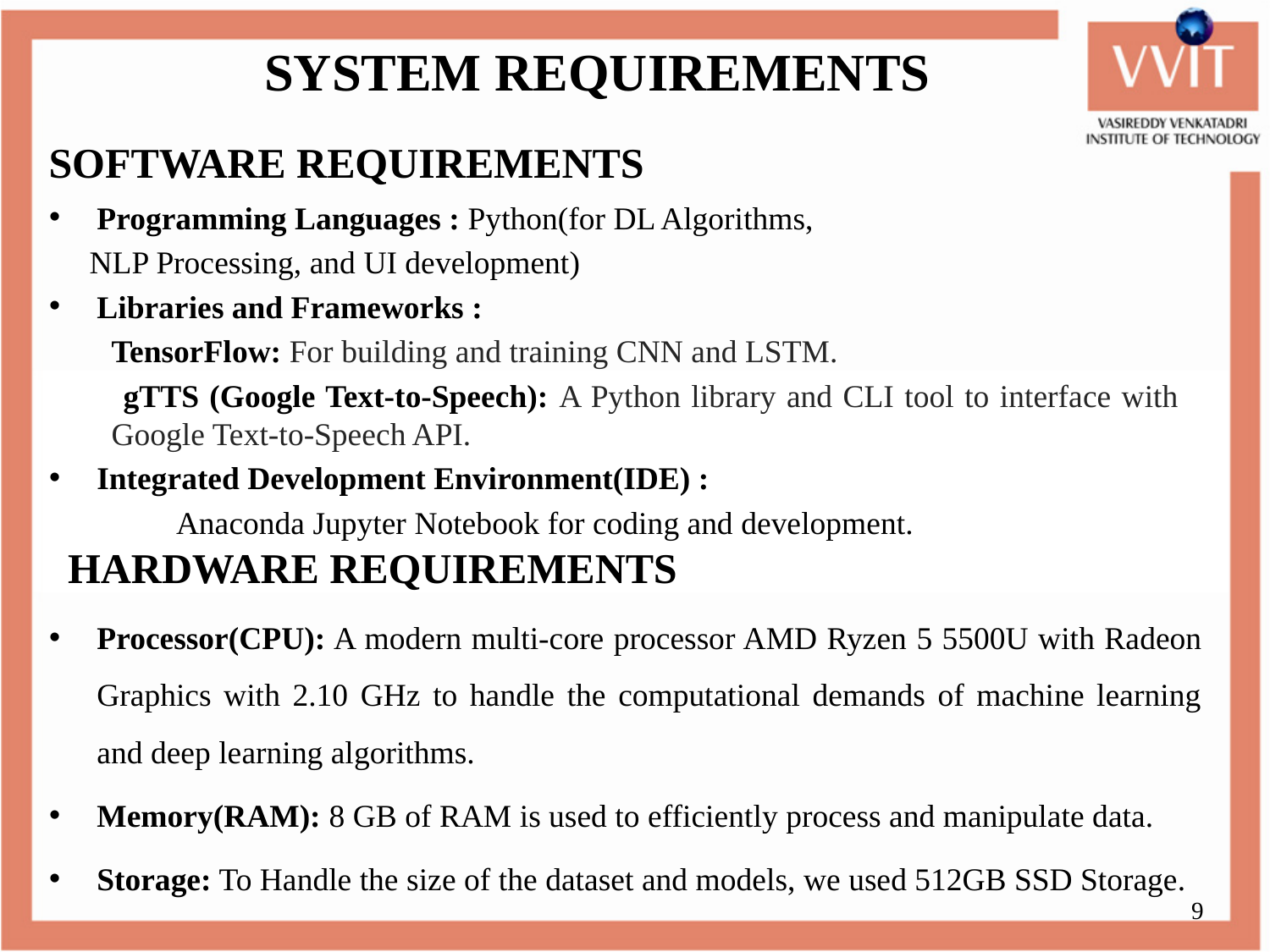

# SYSTEM REQUIREMENTS
  SOFTWARE REQUIREMENTS
Programming Languages : Python(for DL Algorithms,
     NLP Processing, and UI development)
Libraries and Frameworks :
       TensorFlow: For building and training CNN and LSTM.
       gTTS (Google Text-to-Speech): A Python library and CLI tool to interface with Google Text-to-Speech API.
Integrated Development Environment(IDE) :
	Anaconda Jupyter Notebook for coding and development.
HARDWARE REQUIREMENTS
Processor(CPU): A modern multi-core processor AMD Ryzen 5 5500U with Radeon Graphics with 2.10 GHz to handle the computational demands of machine learning and deep learning algorithms.
Memory(RAM): 8 GB of RAM is used to efficiently process and manipulate data.
Storage: To Handle the size of the dataset and models, we used 512GB SSD Storage.
9